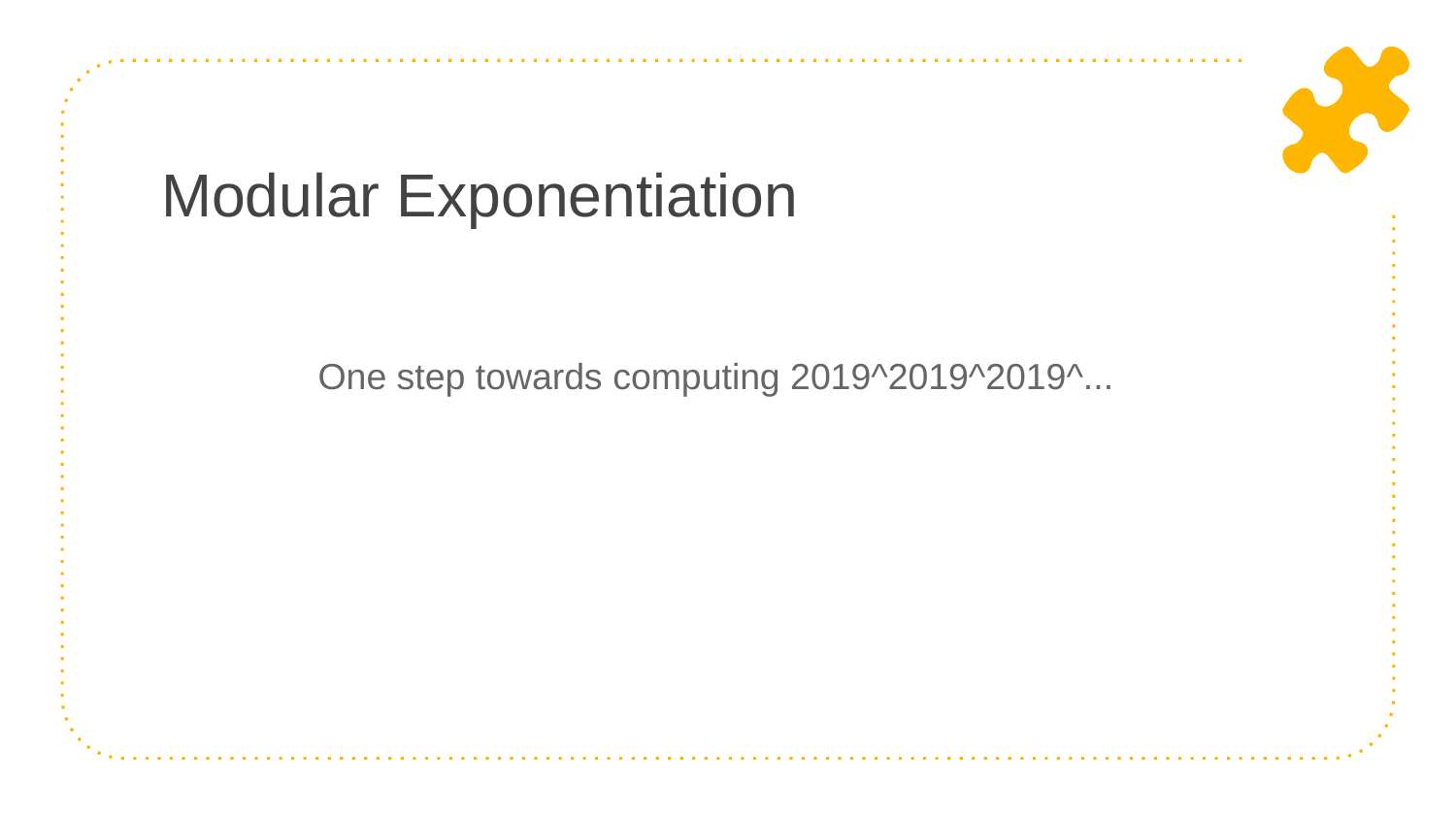

# Modular Exponentiation
One step towards computing 2019^2019^2019^...